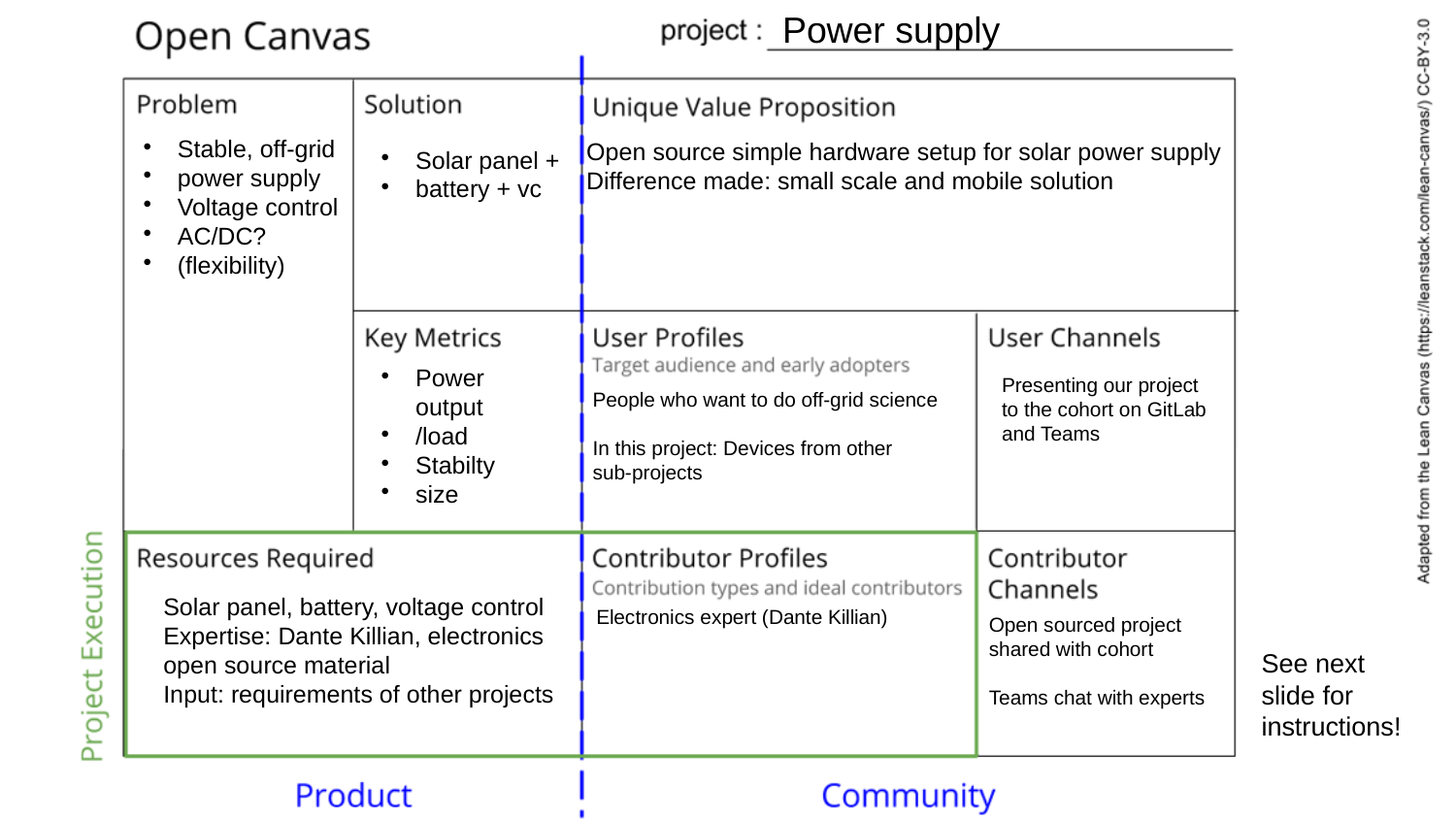

Power supply

Stable, off-grid
power supply
Voltage control
AC/DC?
(flexibility)
Open source simple hardware setup for solar power supply
Difference made: small scale and mobile solution
Solar panel +
battery + vc

Power output
/load
Stabilty
size

Presenting our project
to the cohort on GitLab
and Teams
People who want to do off-grid science

In this project: Devices from other
sub-projects

Solar panel, battery, voltage control
Expertise: Dante Killian, electronics open source material
Input: requirements of other projects
Electronics expert (Dante Killian)

Open sourced project shared with cohort

Teams chat with experts
See next slide for instructions!